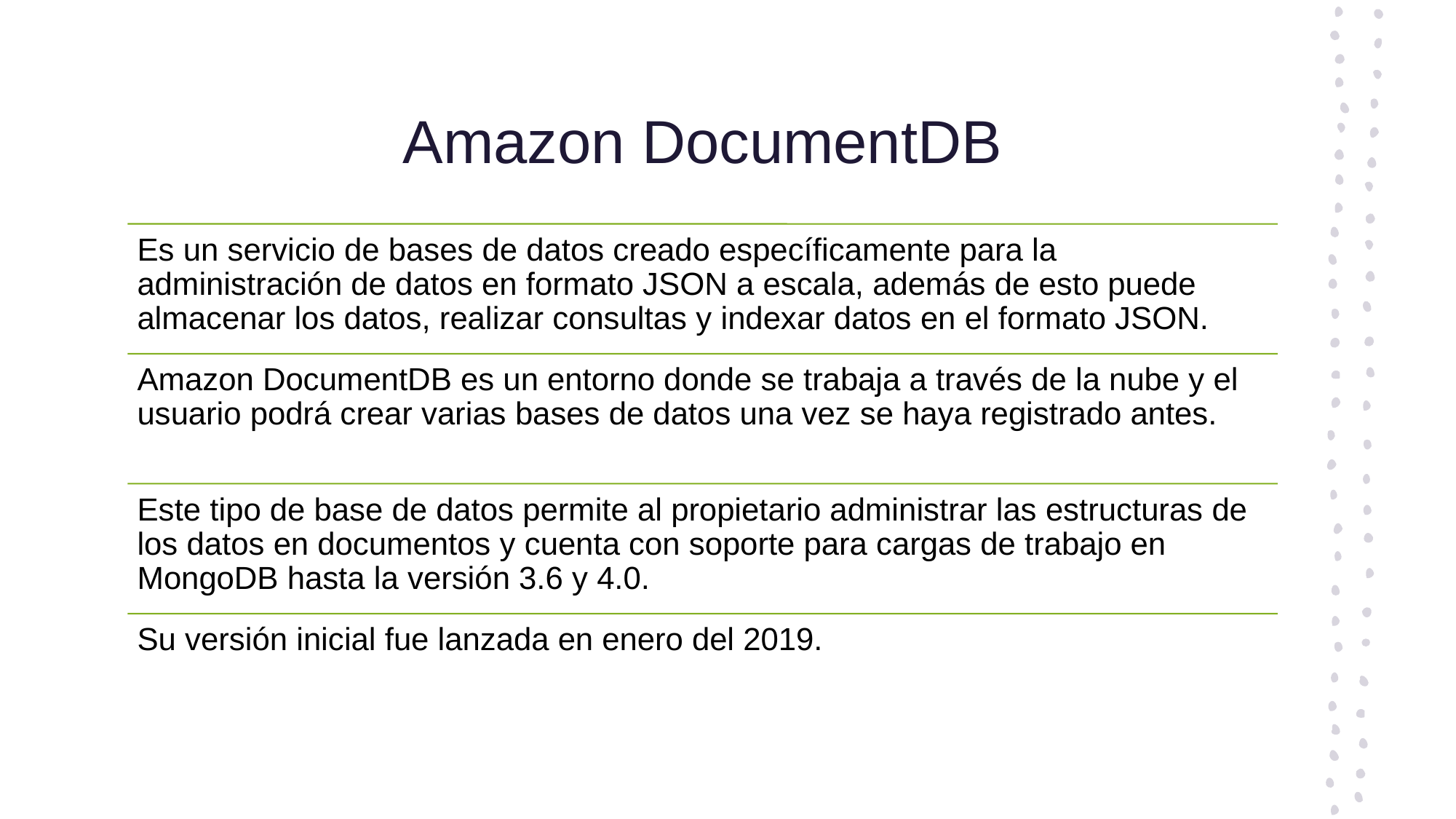

# Amazon DocumentDB
Es un servicio de bases de datos creado específicamente para la administración de datos en formato JSON a escala, además de esto puede almacenar los datos, realizar consultas y indexar datos en el formato JSON.
Amazon DocumentDB es un entorno donde se trabaja a través de la nube y el usuario podrá crear varias bases de datos una vez se haya registrado antes.
Este tipo de base de datos permite al propietario administrar las estructuras de los datos en documentos y cuenta con soporte para cargas de trabajo en MongoDB hasta la versión 3.6 y 4.0.
Su versión inicial fue lanzada en enero del 2019.